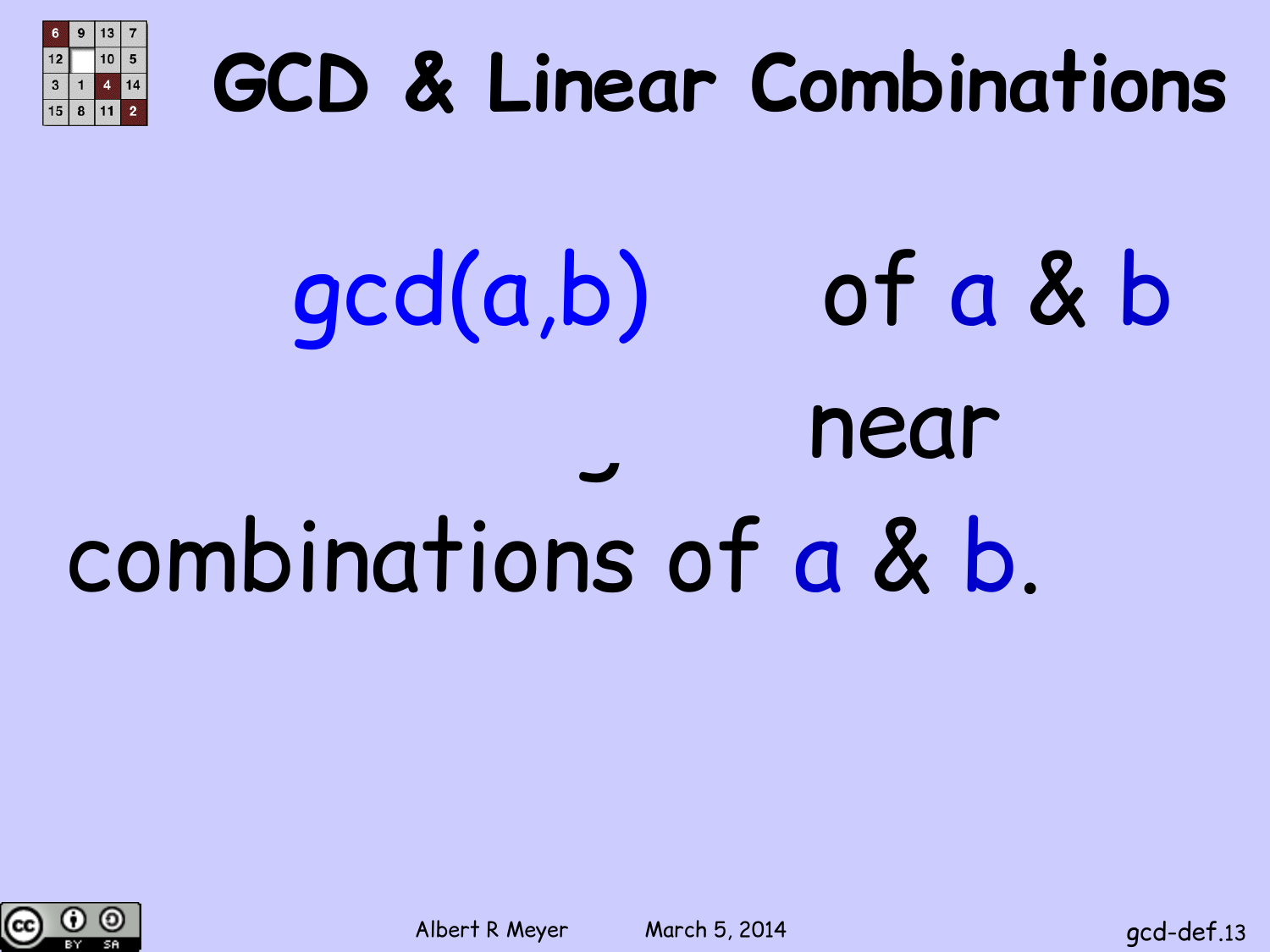

# GCD & Linear Combinations
Common divisors of a & b
divides integer linear
combinations of a & b.
        gcd(a,b)
gcd-def.13